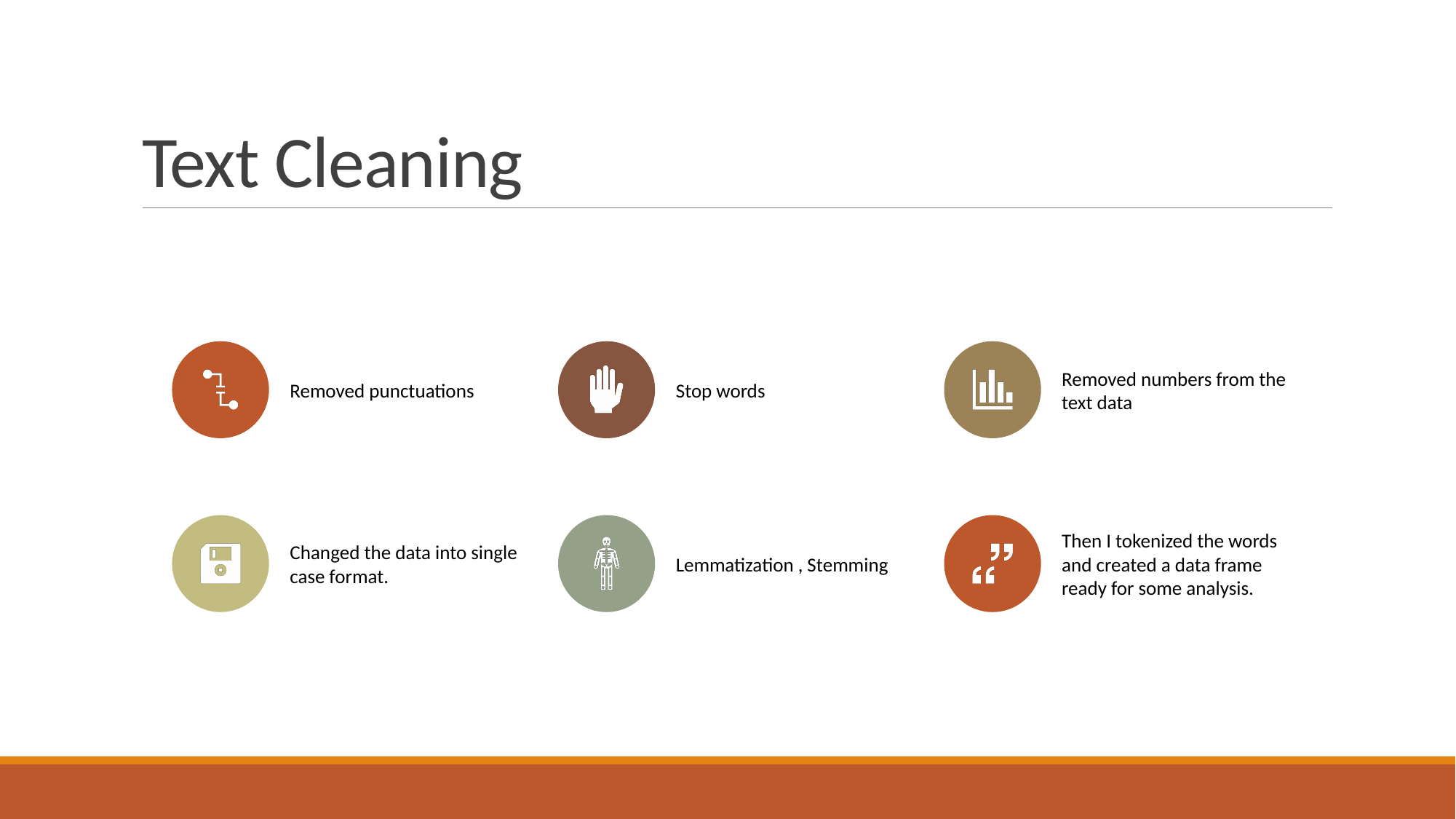

# Text Cleaning
Removed punctuations
Stop words
Removed numbers from the text data
Changed the data into single case format.
Lemmatization , Stemming
Then I tokenized the words and created a data frame ready for some analysis.